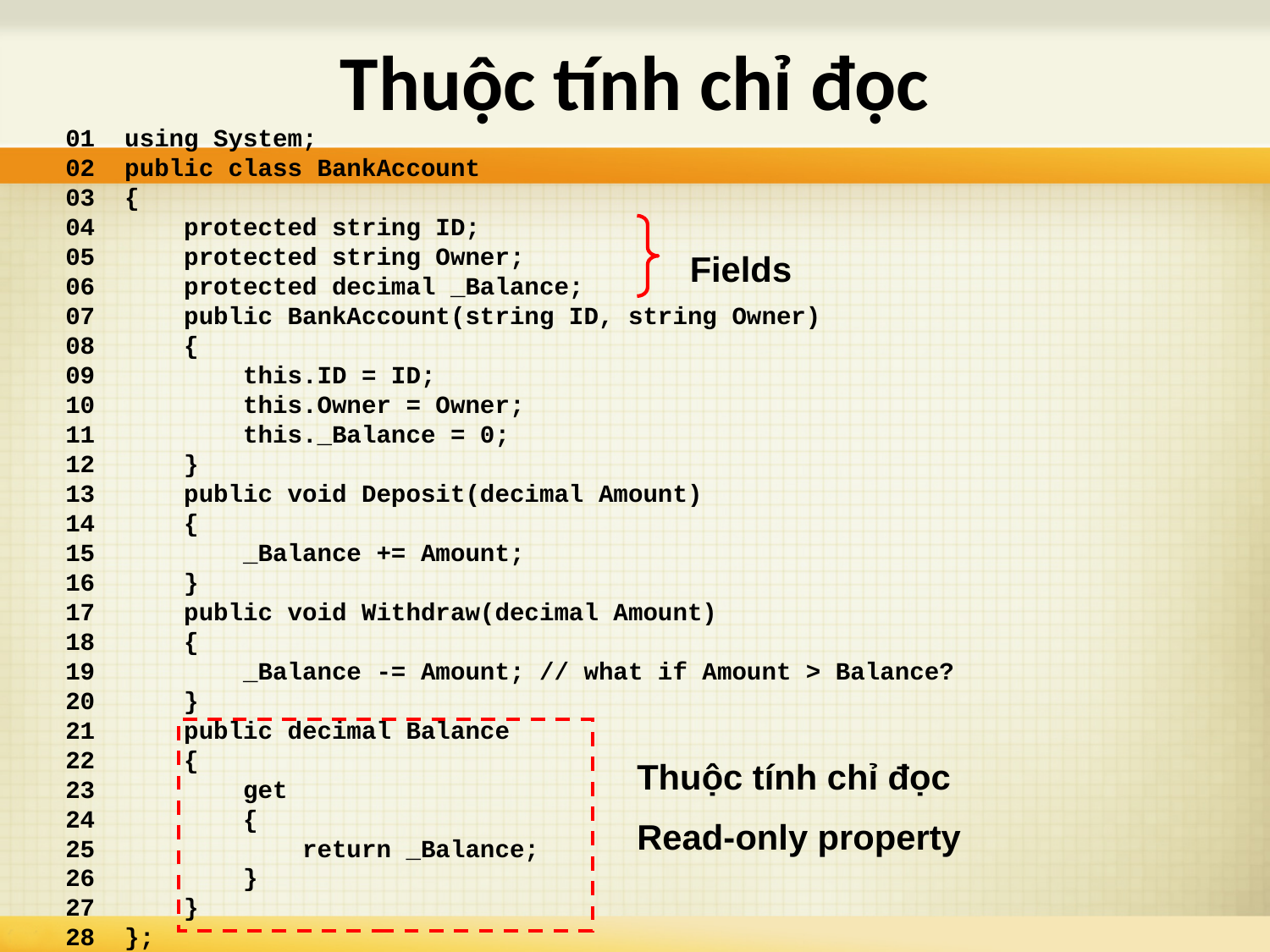

# Thuộc tính chỉ đọc
01  using System;
02  public class BankAccount
03  {
04      protected string ID;
05      protected string Owner;
06      protected decimal _Balance;
07      public BankAccount(string ID, string Owner)
08      {
09          this.ID = ID;
10          this.Owner = Owner;
11          this._Balance = 0;
12      }
13      public void Deposit(decimal Amount)
14      {
15          _Balance += Amount;
16      }
17      public void Withdraw(decimal Amount)
18      {
19          _Balance -= Amount; // what if Amount > Balance?
20      }
21      public decimal Balance
22      {
23          get
24          {
25              return _Balance;
26          }
27      }
28  };

Fields

Thuộc tính chỉ đọc
Read-only property